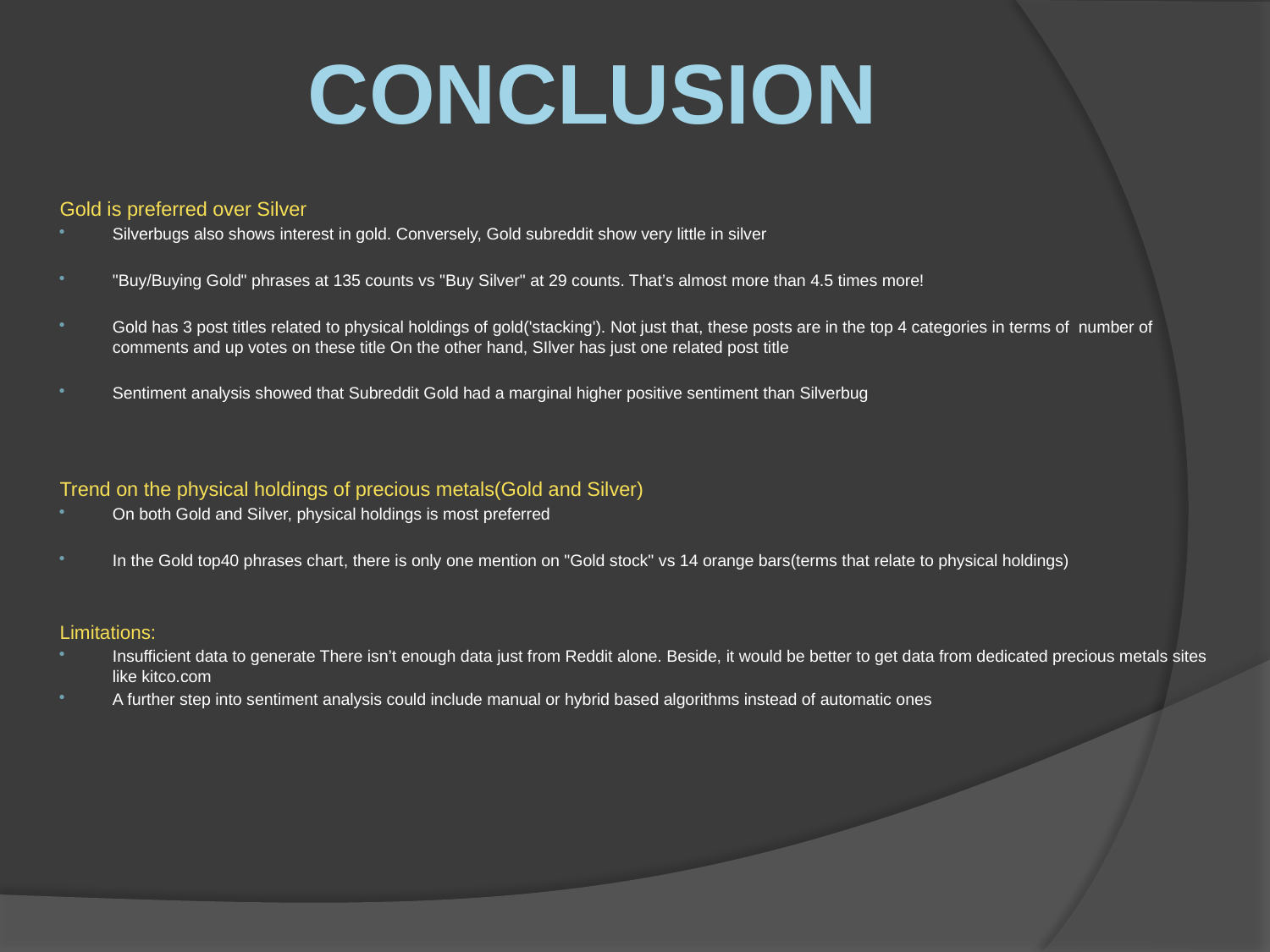

# conclusion
Gold is preferred over Silver
Silverbugs also shows interest in gold. Conversely, Gold subreddit show very little in silver

"Buy/Buying Gold" phrases at 135 counts vs "Buy Silver" at 29 counts. That’s almost more than 4.5 times more!

Gold has 3 post titles related to physical holdings of gold('stacking'). Not just that, these posts are in the top 4 categories in terms of  number of comments and up votes on these title On the other hand, SIlver has just one related post title

Sentiment analysis showed that Subreddit Gold had a marginal higher positive sentiment than Silverbug

Trend on the physical holdings of precious metals(Gold and Silver)
On both Gold and Silver, physical holdings is most preferred

In the Gold top40 phrases chart, there is only one mention on "Gold stock" vs 14 orange bars(terms that relate to physical holdings)

Limitations:
Insufficient data to generate There isn’t enough data just from Reddit alone. Beside, it would be better to get data from dedicated precious metals sites like kitco.com
A further step into sentiment analysis could include manual or hybrid based algorithms instead of automatic ones